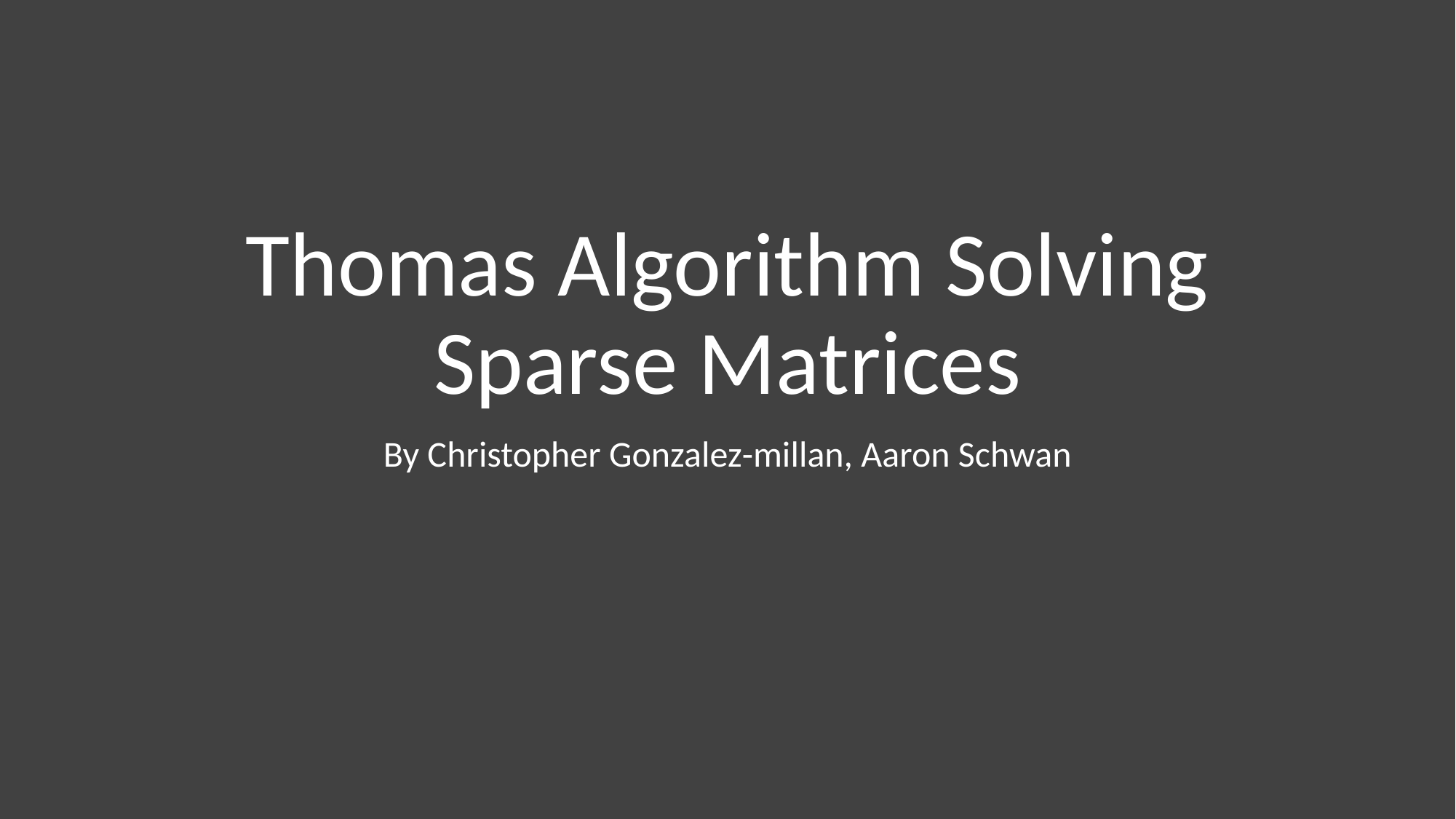

# Thomas Algorithm Solving Sparse Matrices
By Christopher Gonzalez-millan, Aaron Schwan